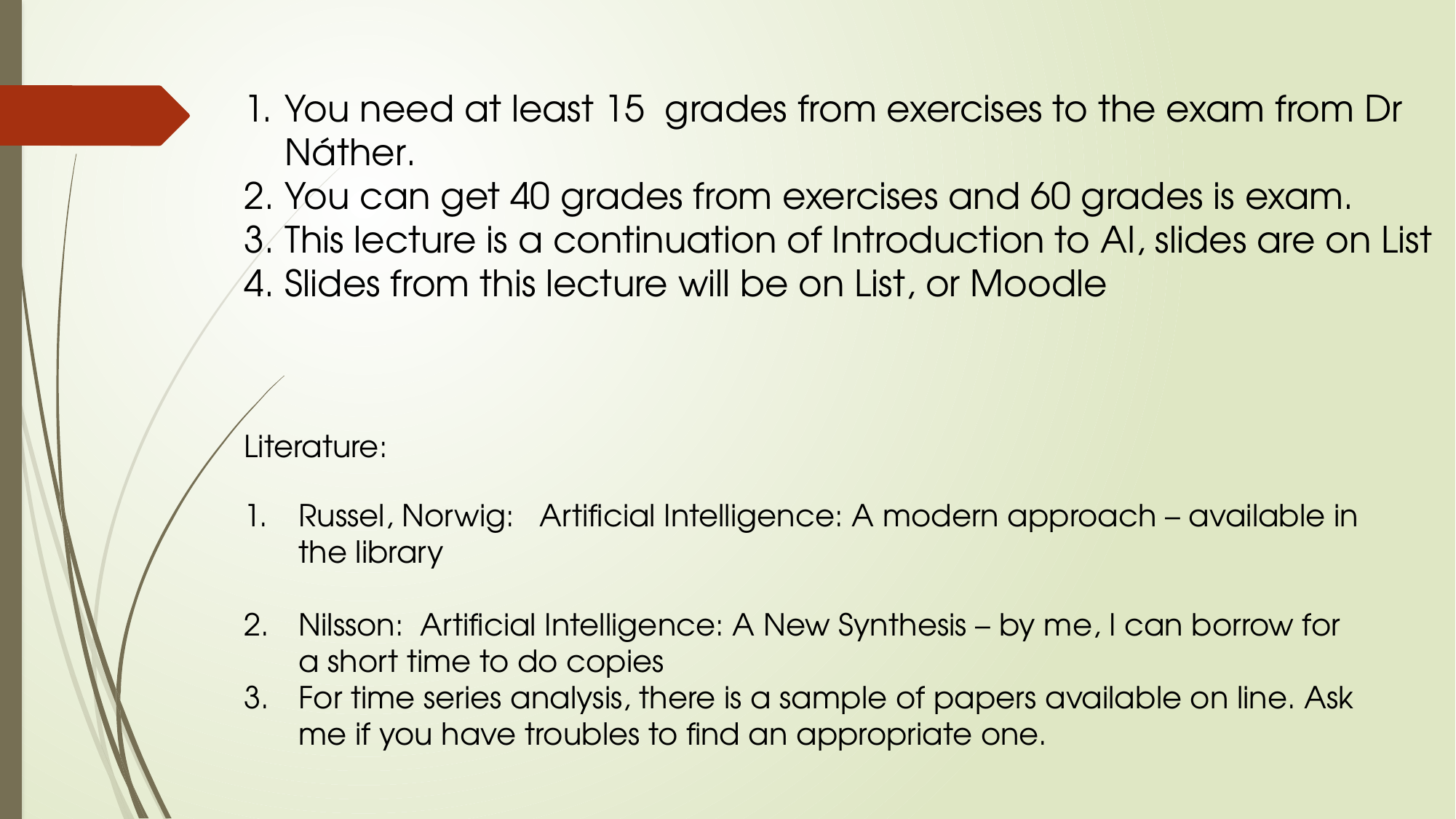

You need at least 15  grades from exercises to the exam from Dr Náther.
You can get 40 grades from exercises and 60 grades is exam.
This lecture is a continuation of Introduction to AI, slides are on List
Slides from this lecture will be on List, or Moodle

Literature:

Russel, Norwig:   Artificial Intelligence: A modern approach – available in the library

Nilsson:  Artificial Intelligence: A New Synthesis – by me, I can borrow for a short time to do copies
For time series analysis, there is a sample of papers available on line. Ask me if you have troubles to find an appropriate one.